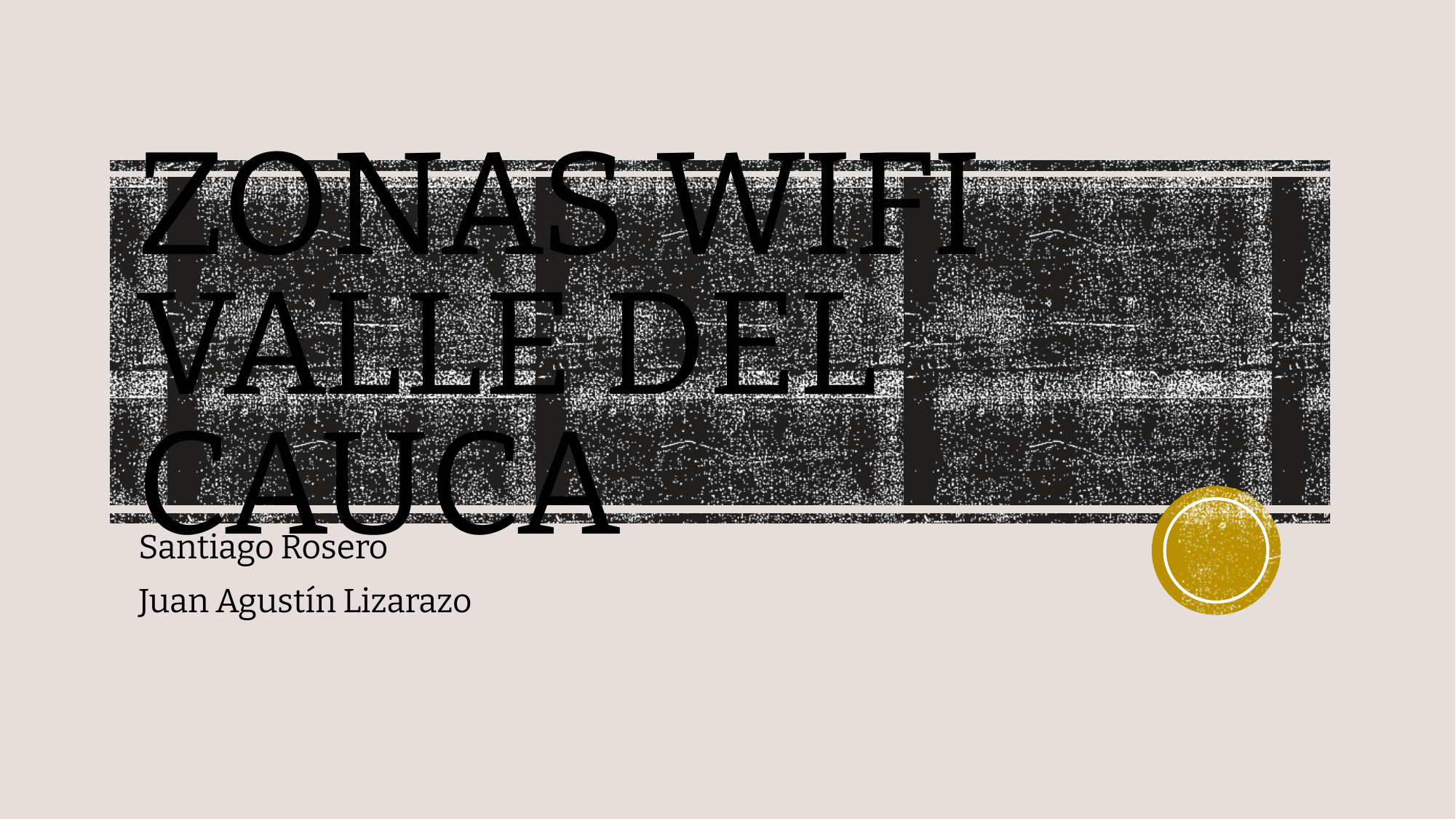

# Zonas Wifi Valle del Cauca
Santiago Rosero
Juan Agustín Lizarazo